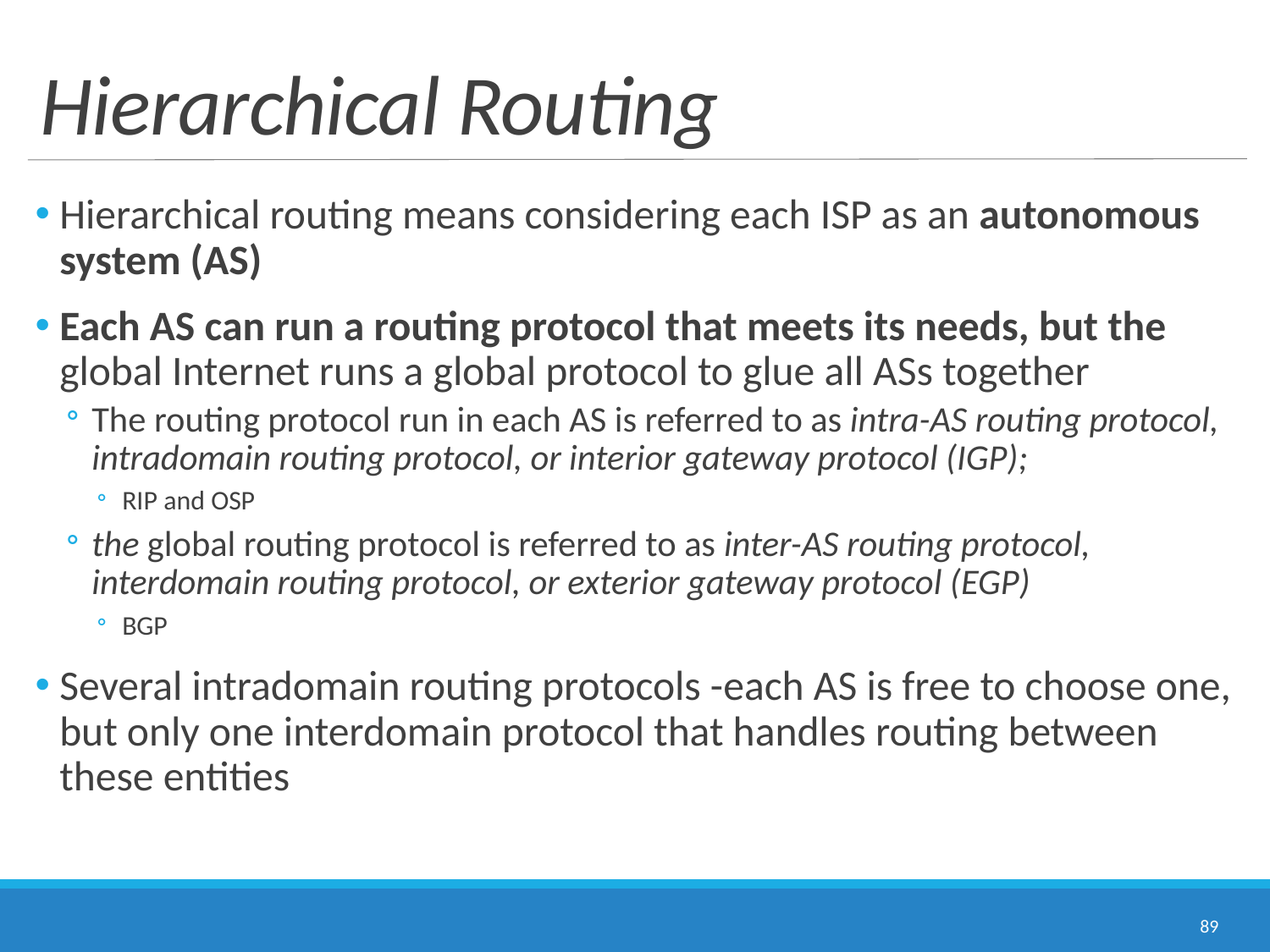

# Hierarchical Routing
Hierarchical routing means considering each ISP as an autonomous system (AS)
Each AS can run a routing protocol that meets its needs, but the global Internet runs a global protocol to glue all ASs together
The routing protocol run in each AS is referred to as intra-AS routing protocol, intradomain routing protocol, or interior gateway protocol (IGP);
RIP and OSP
the global routing protocol is referred to as inter-AS routing protocol, interdomain routing protocol, or exterior gateway protocol (EGP)
BGP
Several intradomain routing protocols -each AS is free to choose one, but only one interdomain protocol that handles routing between these entities